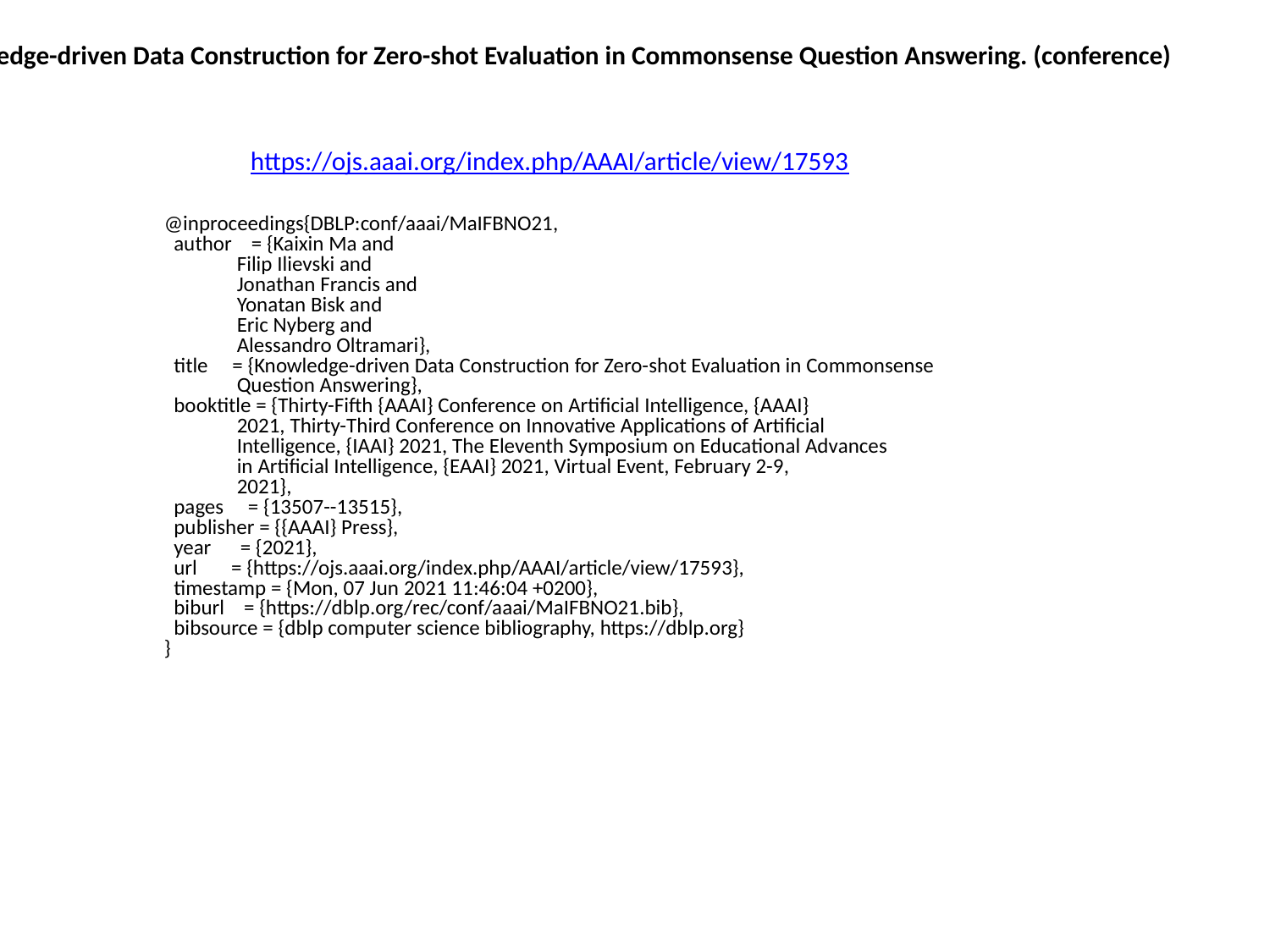

Knowledge-driven Data Construction for Zero-shot Evaluation in Commonsense Question Answering. (conference)

https://ojs.aaai.org/index.php/AAAI/article/view/17593

@inproceedings{DBLP:conf/aaai/MaIFBNO21,
  author    = {Kaixin Ma and
               Filip Ilievski and
               Jonathan Francis and
               Yonatan Bisk and
               Eric Nyberg and
               Alessandro Oltramari},
  title     = {Knowledge-driven Data Construction for Zero-shot Evaluation in Commonsense
               Question Answering},
  booktitle = {Thirty-Fifth {AAAI} Conference on Artificial Intelligence, {AAAI}
               2021, Thirty-Third Conference on Innovative Applications of Artificial
               Intelligence, {IAAI} 2021, The Eleventh Symposium on Educational Advances
               in Artificial Intelligence, {EAAI} 2021, Virtual Event, February 2-9,
               2021},
  pages     = {13507--13515},
  publisher = {{AAAI} Press},
  year      = {2021},
  url       = {https://ojs.aaai.org/index.php/AAAI/article/view/17593},
  timestamp = {Mon, 07 Jun 2021 11:46:04 +0200},
  biburl    = {https://dblp.org/rec/conf/aaai/MaIFBNO21.bib},
  bibsource = {dblp computer science bibliography, https://dblp.org}
}